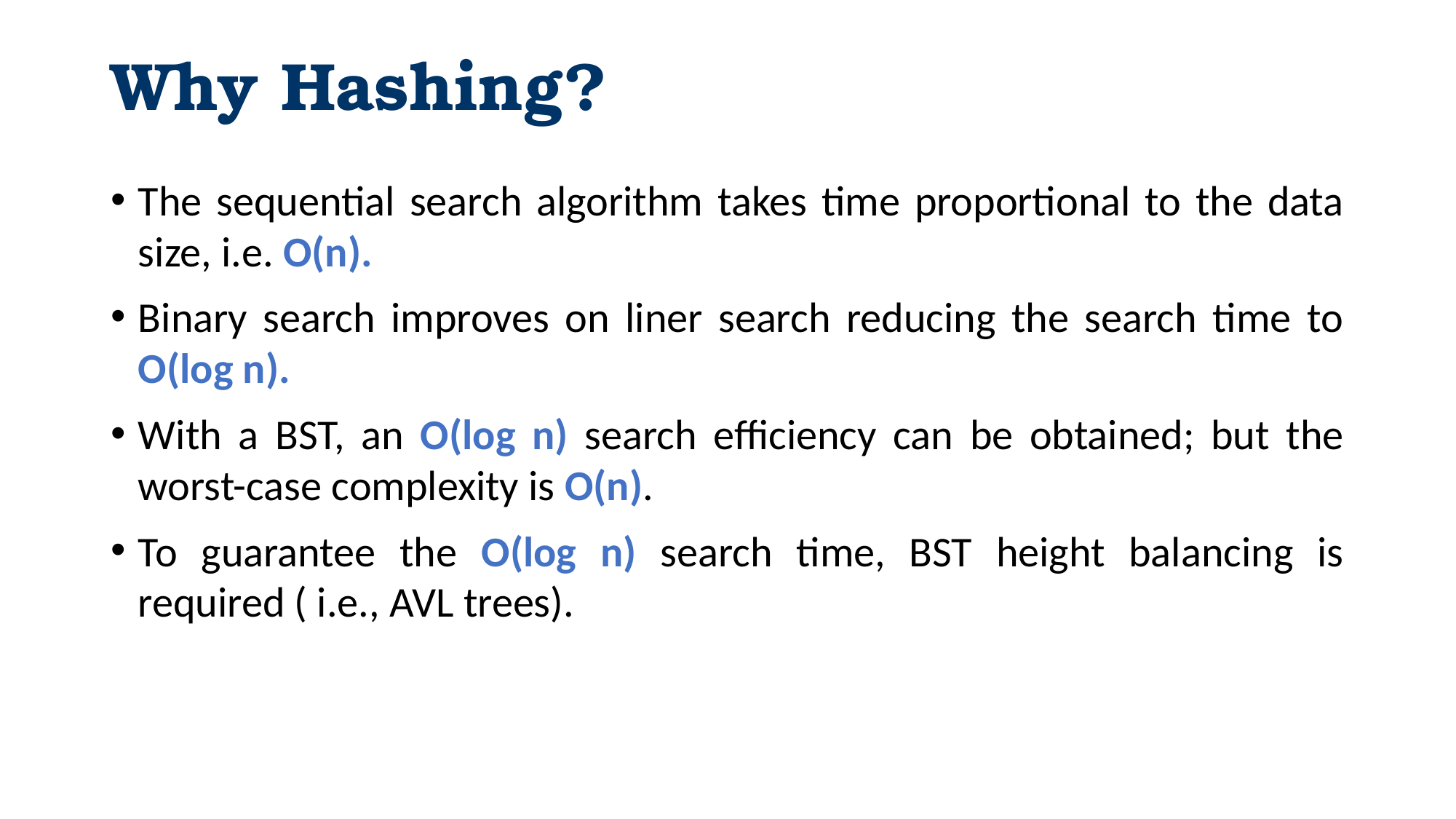

# Why Hashing?
The sequential search algorithm takes time proportional to the data size, i.e. O(n).
Binary search improves on liner search reducing the search time to O(log n).
With a BST, an O(log n) search efficiency can be obtained; but the worst-case complexity is O(n).
To guarantee the O(log n) search time, BST height balancing is required ( i.e., AVL trees).